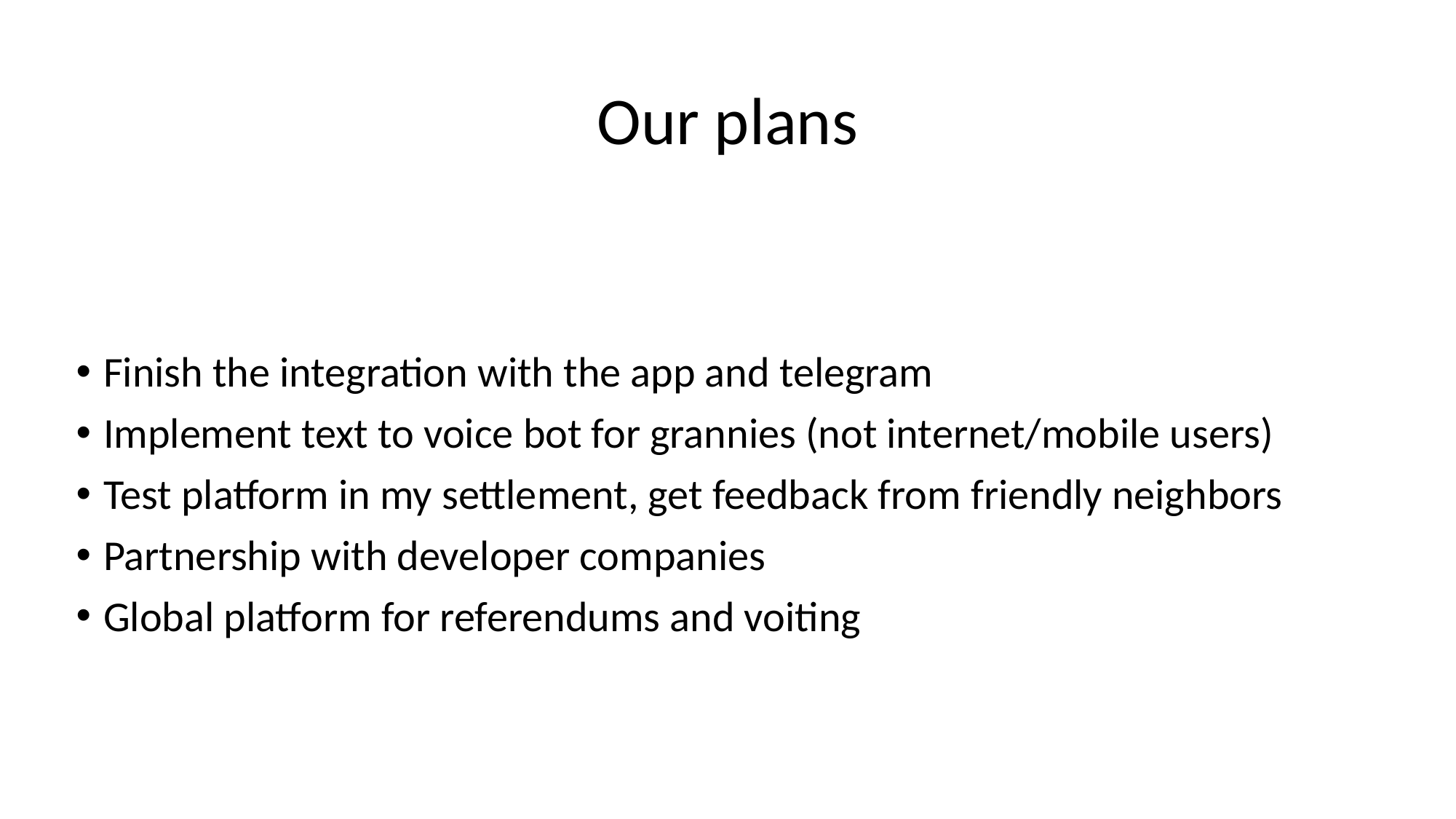

# Our plans

Finish the integration with the app and telegram
Implement text to voice bot for grannies (not internet/mobile users)
Test platform in my settlement, get feedback from friendly neighbors
Partnership with developer companies
Global platform for referendums and voiting